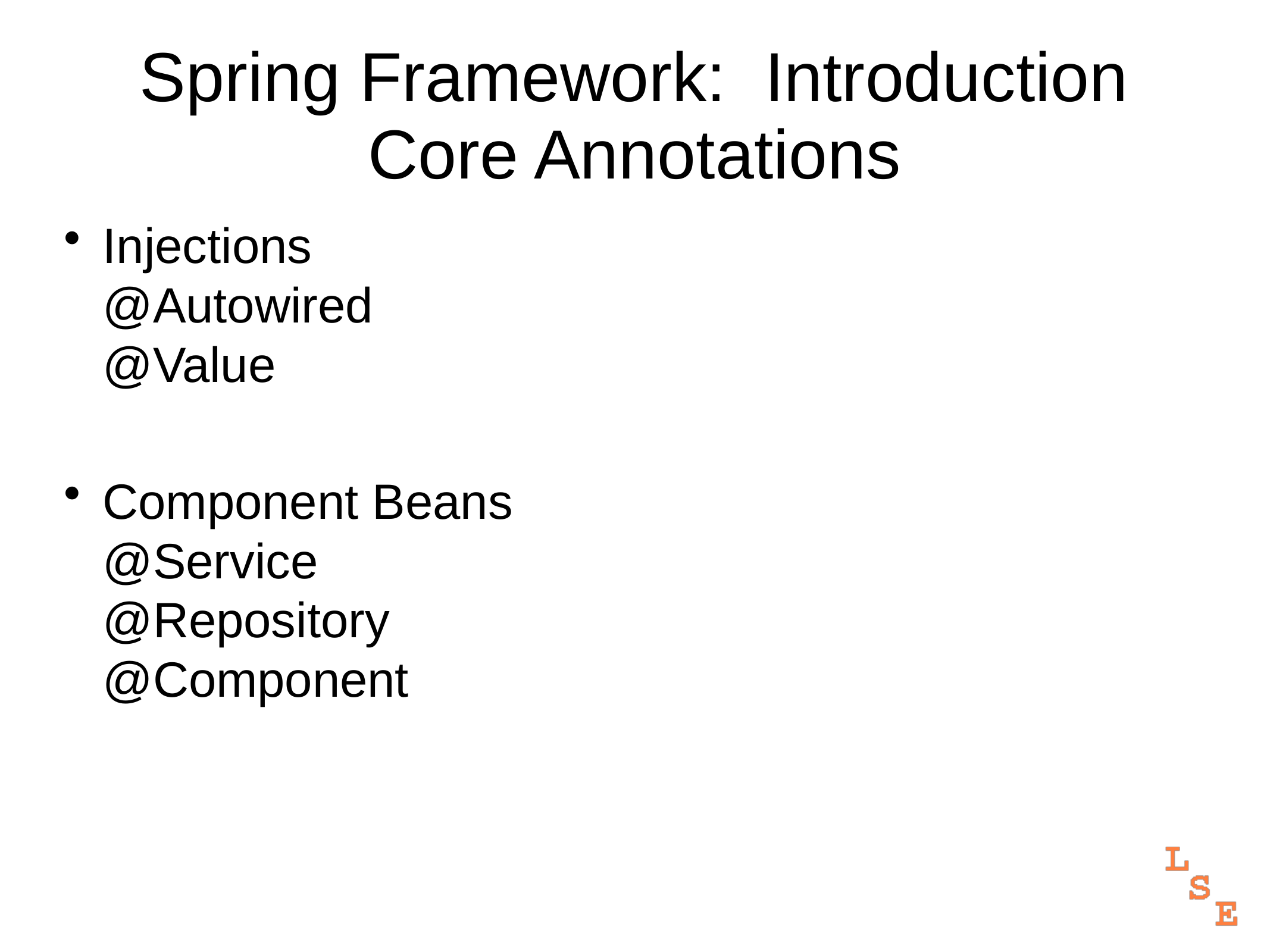

# Spring Framework:  Introduction Core Annotations
Injections
@Autowired
@Value
Component Beans
@Service
@Repository
@Component
44